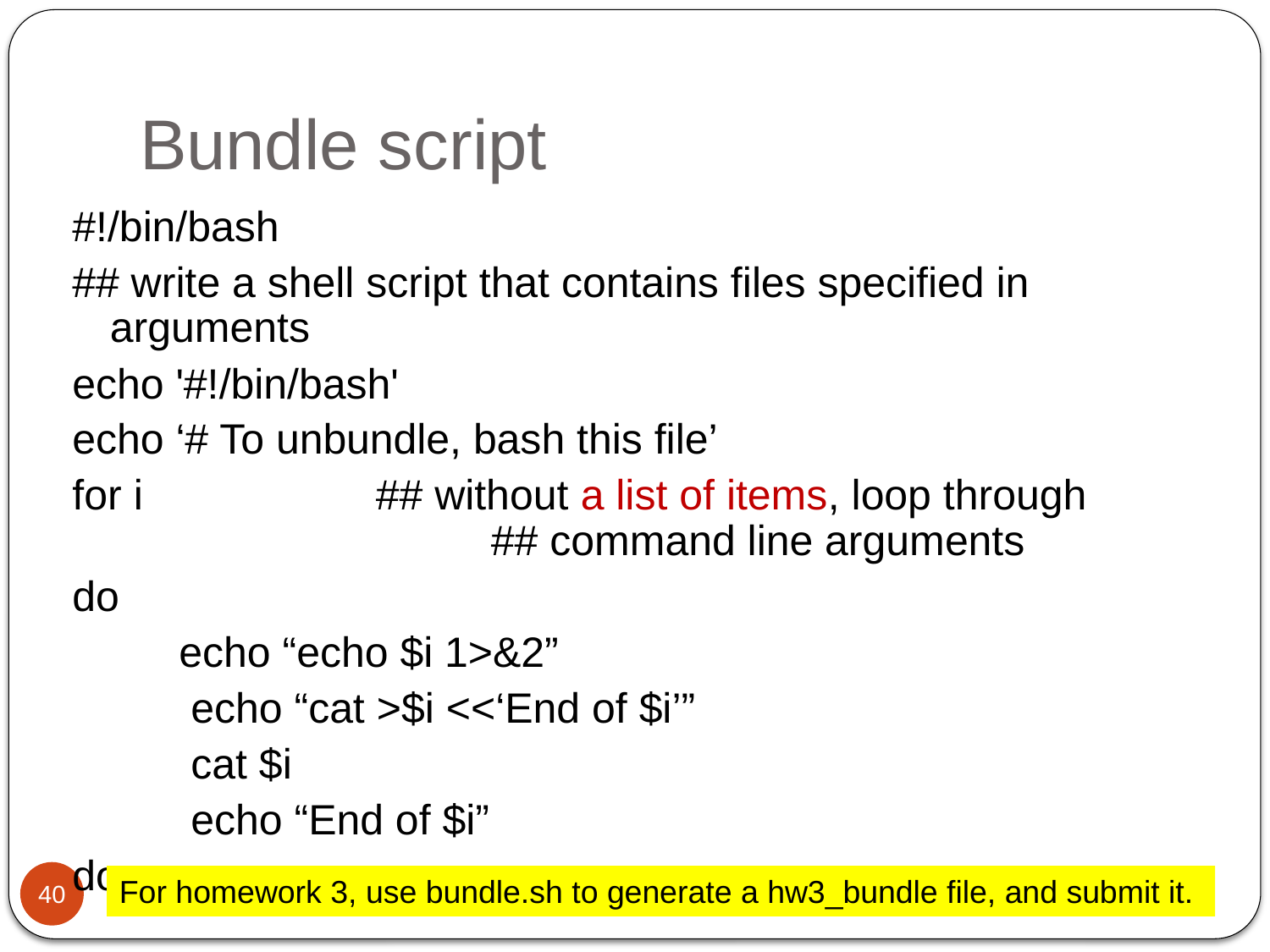

# Bundle script
#!/bin/bash
## write a shell script that contains files specified in arguments
echo '#!/bin/bash'
echo ‘# To unbundle, bash this file’
for i            	 ## without a list of items, loop through 				## command line arguments
do
         echo “echo $i 1>&2”
          echo “cat >$i <<‘End of $i’”
          cat $i
          echo “End of $i”
done
40
codes/examples/bundle.sh
For homework 3, use bundle.sh to generate a hw3_bundle file, and submit it.